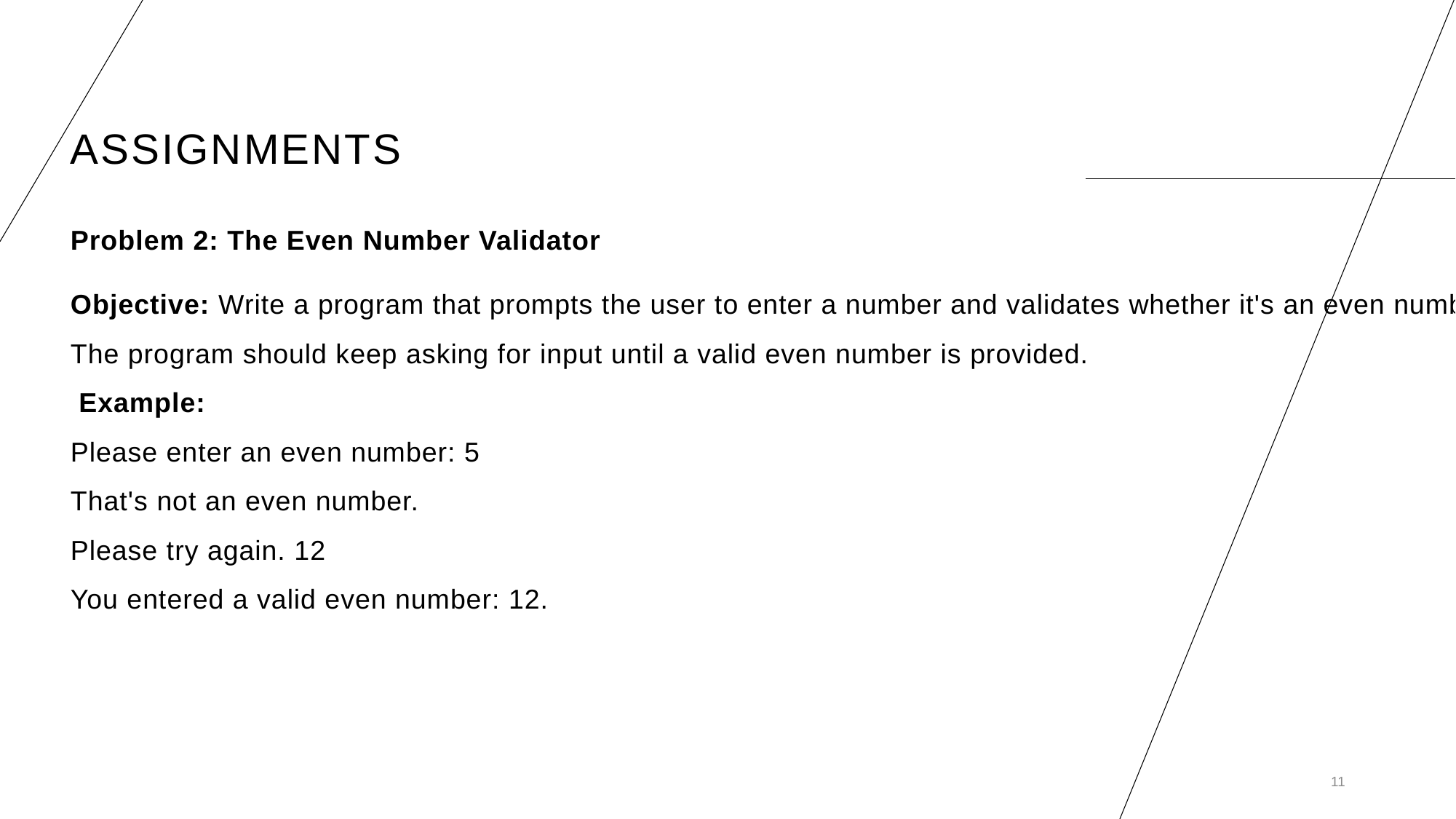

# Assignments
Problem 2: The Even Number Validator
Objective: Write a program that prompts the user to enter a number and validates whether it's an even number. The program should keep asking for input until a valid even number is provided.
 Example:
Please enter an even number: 5
That's not an even number.
Please try again. 12
You entered a valid even number: 12.

11